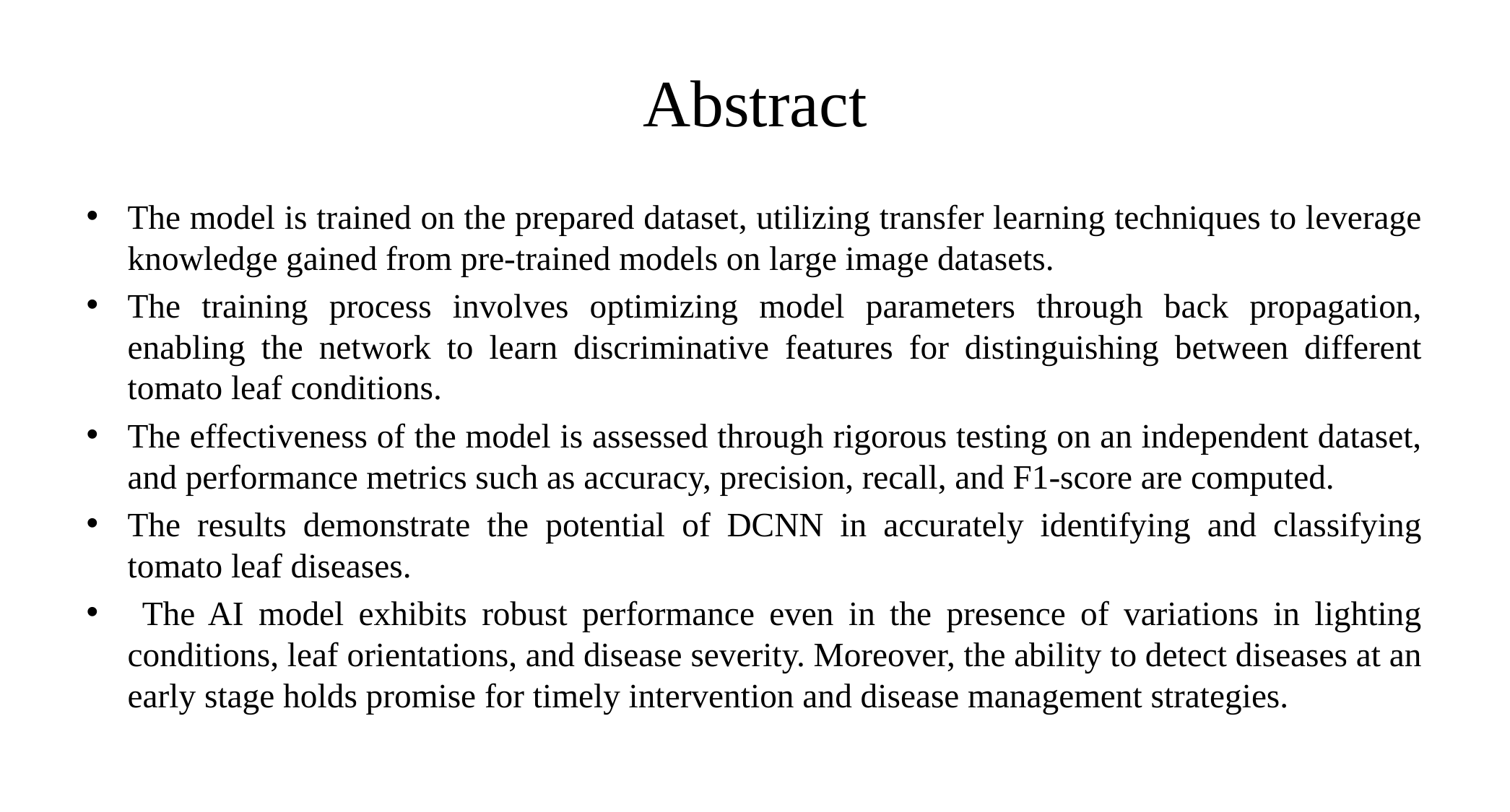

# Abstract
The model is trained on the prepared dataset, utilizing transfer learning techniques to leverage knowledge gained from pre-trained models on large image datasets.
The training process involves optimizing model parameters through back propagation, enabling the network to learn discriminative features for distinguishing between different tomato leaf conditions.
The effectiveness of the model is assessed through rigorous testing on an independent dataset, and performance metrics such as accuracy, precision, recall, and F1-score are computed.
The results demonstrate the potential of DCNN in accurately identifying and classifying tomato leaf diseases.
 The AI model exhibits robust performance even in the presence of variations in lighting conditions, leaf orientations, and disease severity. Moreover, the ability to detect diseases at an early stage holds promise for timely intervention and disease management strategies.